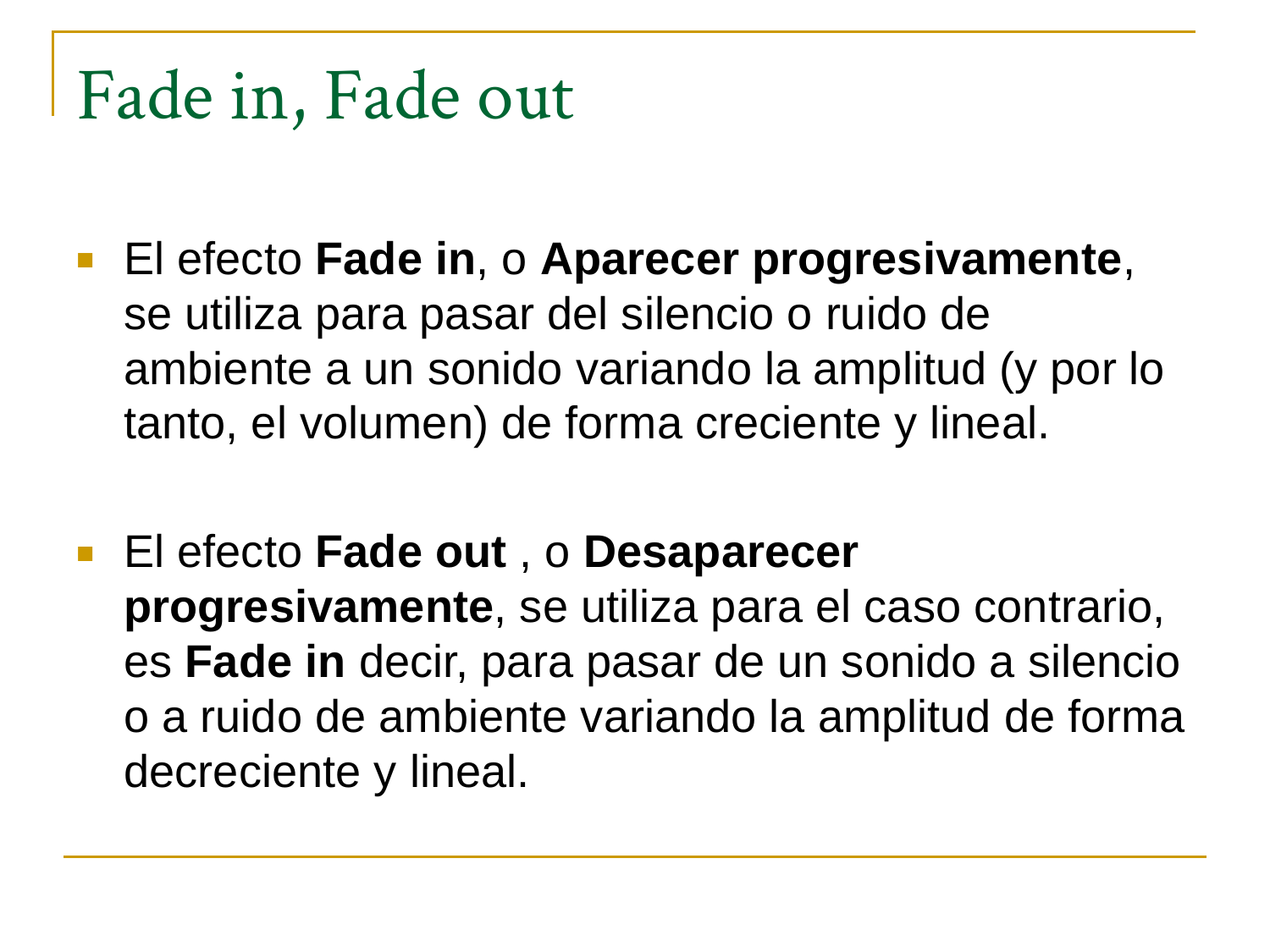

# Fade in, Fade out
El efecto Fade in, o Aparecer progresivamente, se utiliza para pasar del silencio o ruido de ambiente a un sonido variando la amplitud (y por lo tanto, el volumen) de forma creciente y lineal.

El efecto Fade out , o Desaparecer progresivamente, se utiliza para el caso contrario, es Fade in decir, para pasar de un sonido a silencio o a ruido de ambiente variando la amplitud de forma decreciente y lineal.